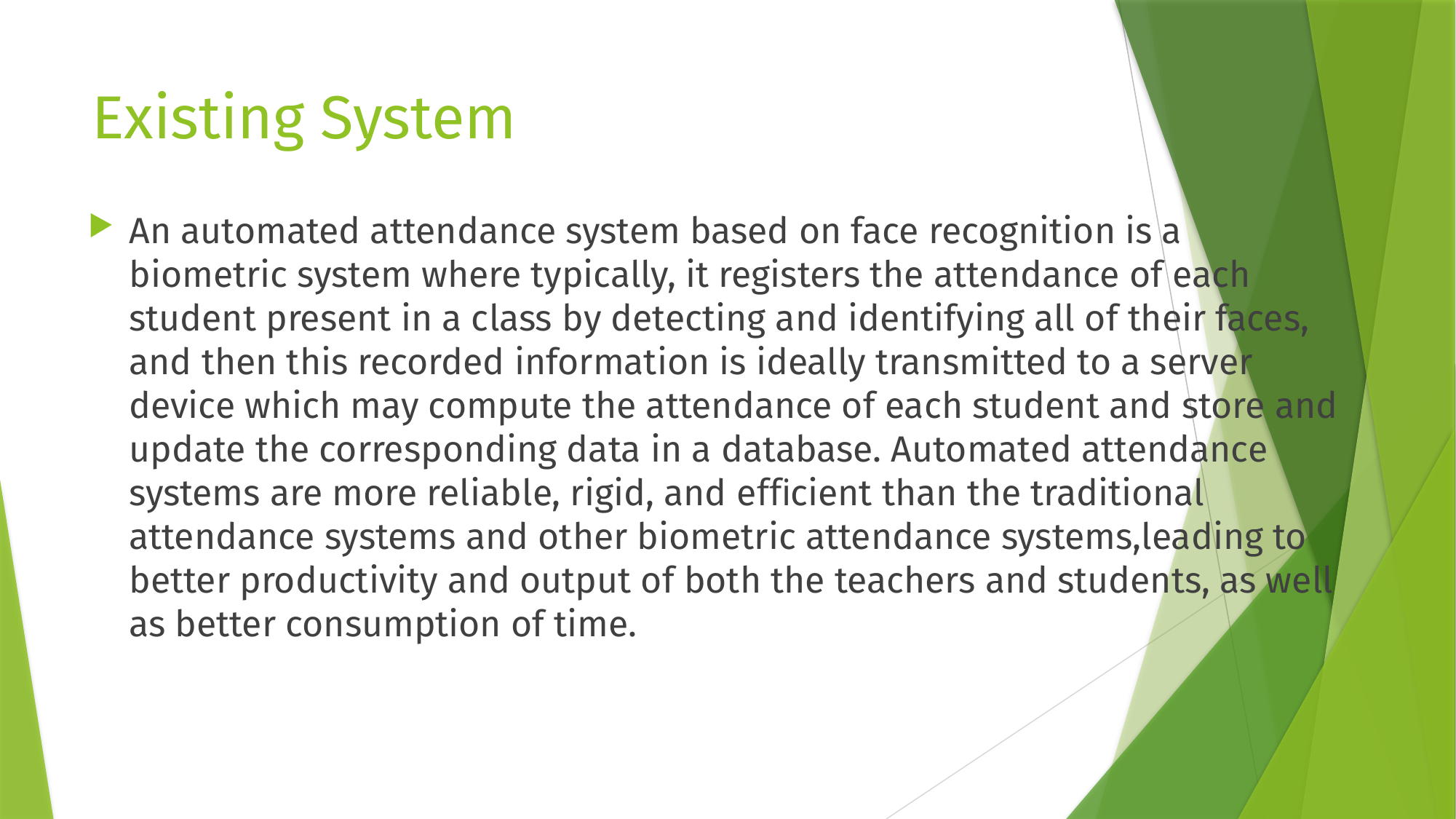

# Existing System
An automated attendance system based on face recognition is a biometric system where typically, it registers the attendance of each student present in a class by detecting and identifying all of their faces, and then this recorded information is ideally transmitted to a server device which may compute the attendance of each student and store and update the corresponding data in a database. Automated attendance systems are more reliable, rigid, and eﬃcient than the traditional attendance systems and other biometric attendance systems,leading to better productivity and output of both the teachers and students, as well as better consumption of time.